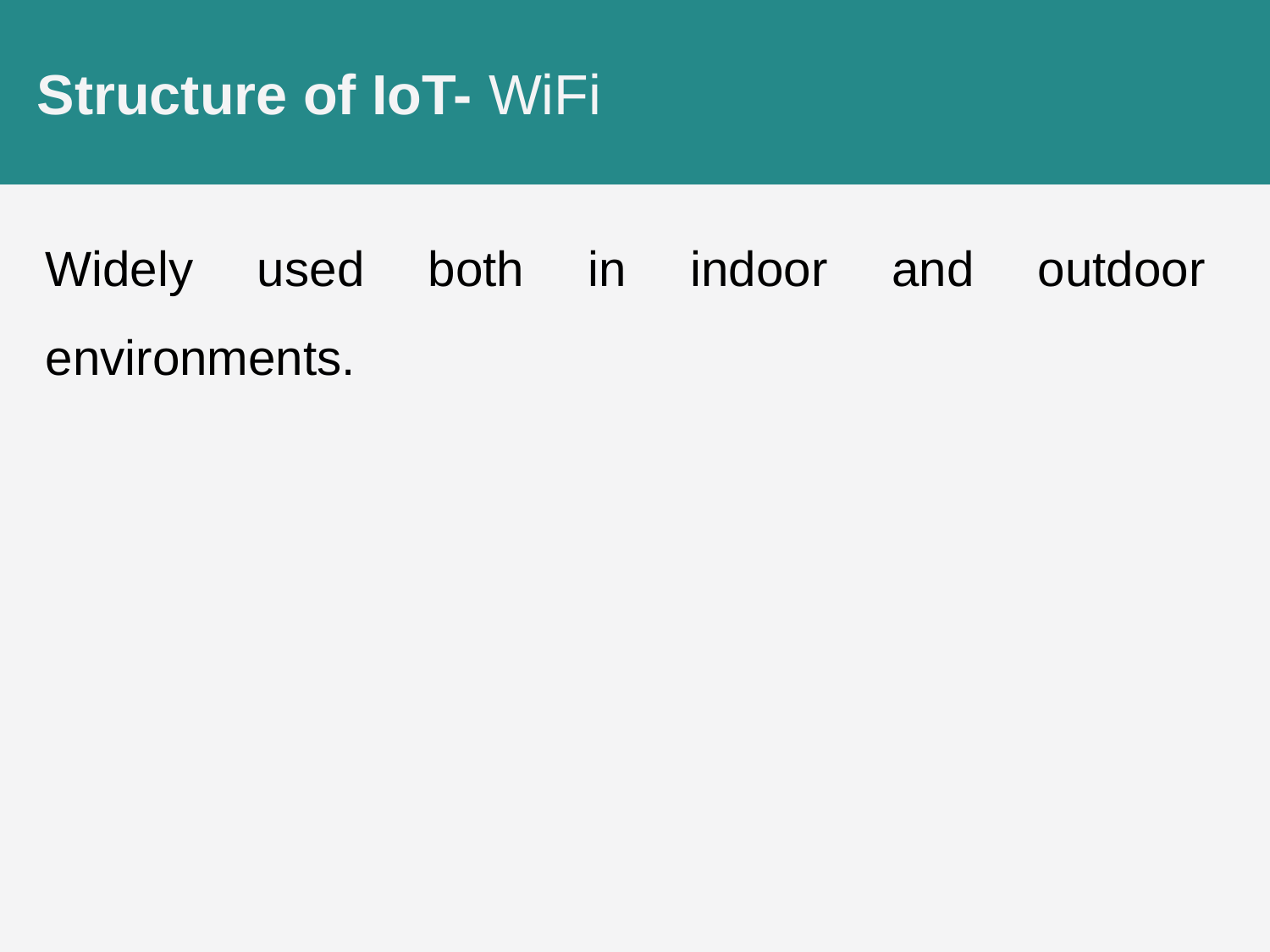

# Structure of IoT- WiFi
Widely used both in indoor and outdoor environments.